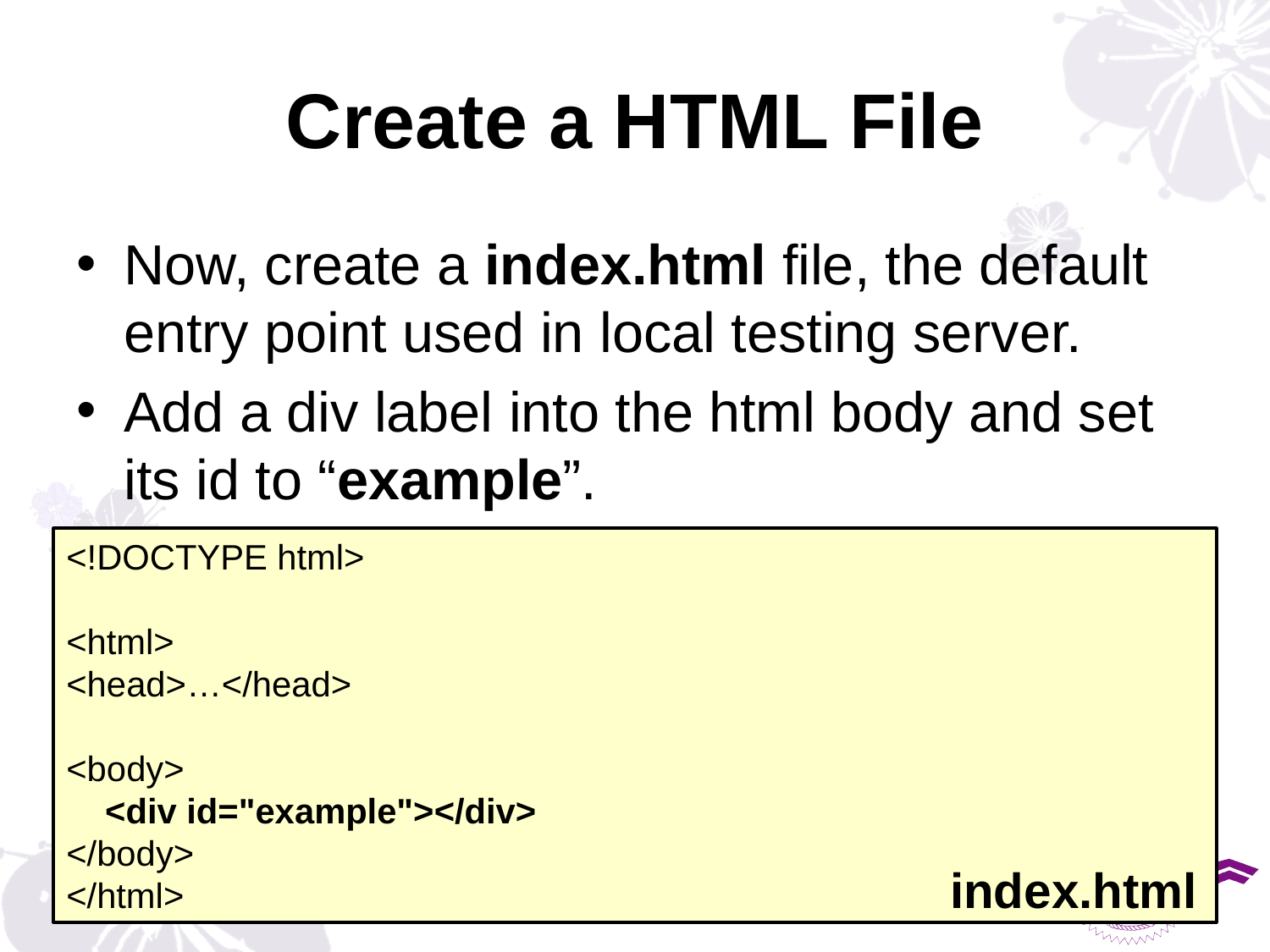

# Create a HTML File
Now, create a index.html file, the default entry point used in local testing server.
Add a div label into the html body and set its id to “example”.
<!DOCTYPE html>
<html>
<head>…</head>

<body>
    <div id="example"></div>
</body>
</html>
index.html